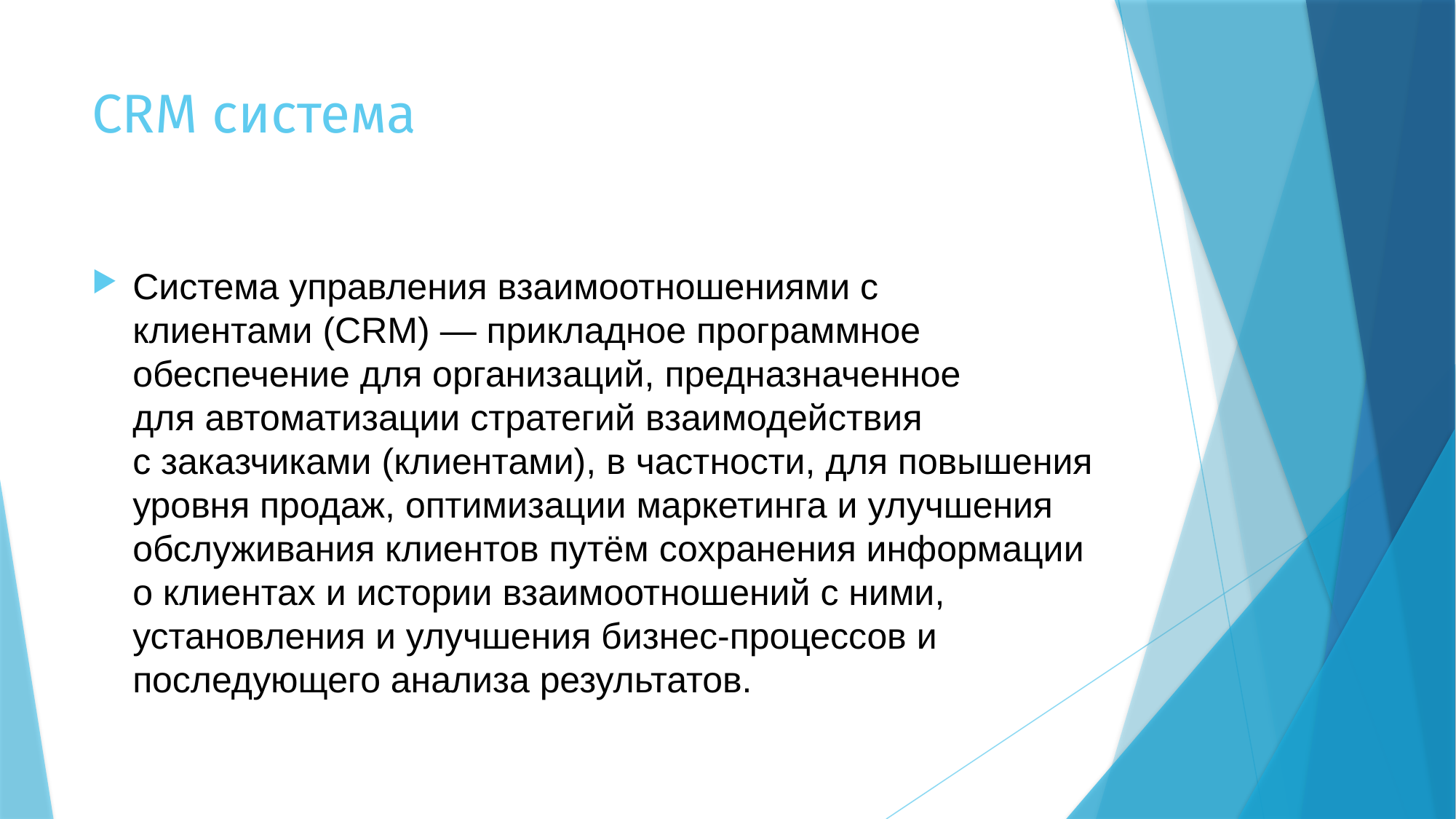

# CRM система
Система управления взаимоотношениями с клиентами (CRM) — прикладное программное обеспечение для организаций, предназначенное для автоматизации стратегий взаимодействия с заказчиками (клиентами), в частности, для повышения уровня продаж, оптимизации маркетинга и улучшения обслуживания клиентов путём сохранения информации о клиентах и истории взаимоотношений с ними, установления и улучшения бизнес-процессов и последующего анализа результатов.